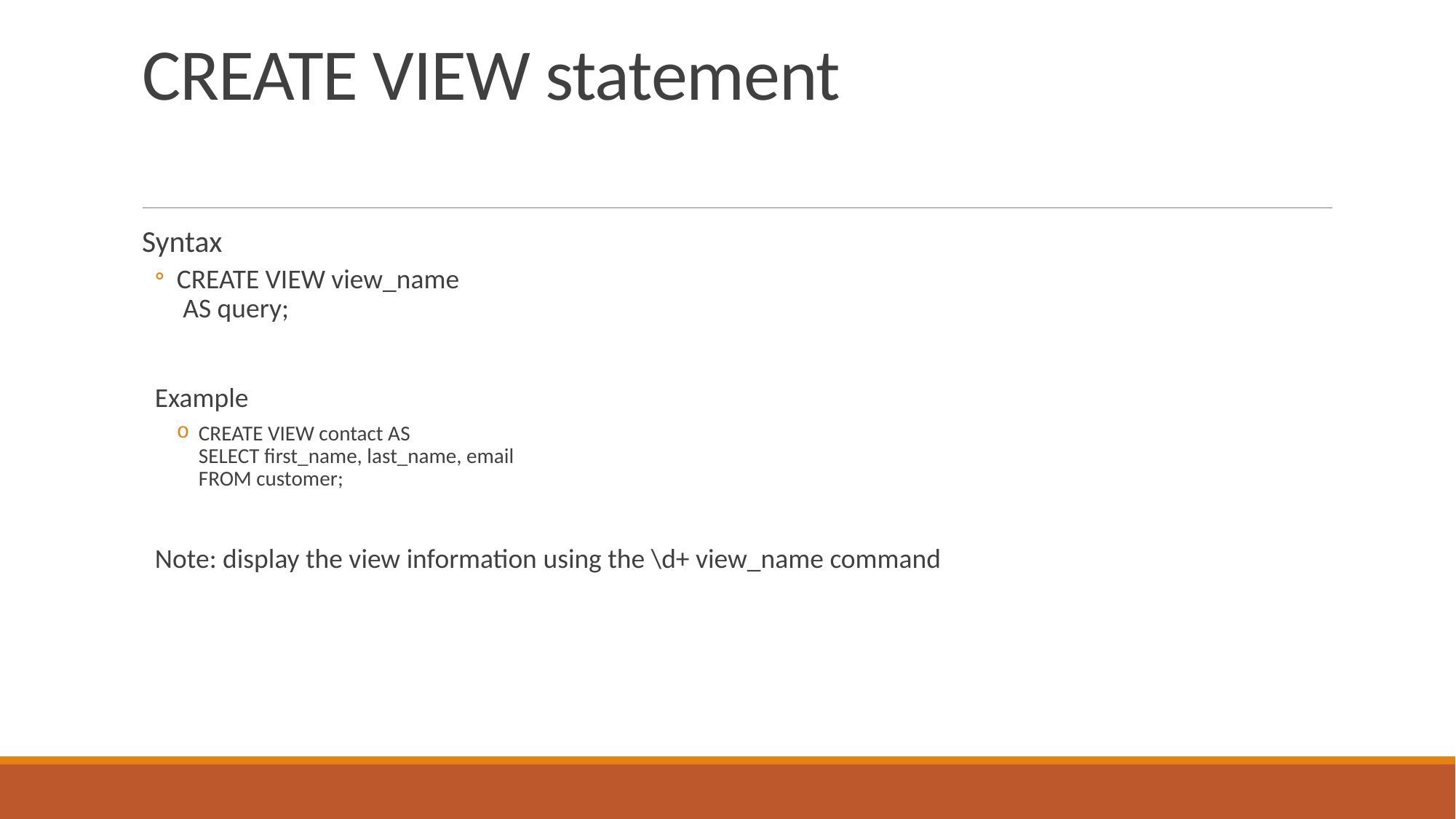

# CREATE VIEW statement
Syntax
CREATE VIEW view_name
 AS query;

Example
CREATE VIEW contact AS
SELECT first_name, last_name, email
FROM customer;

Note: display the view information using the \d+ view_name command